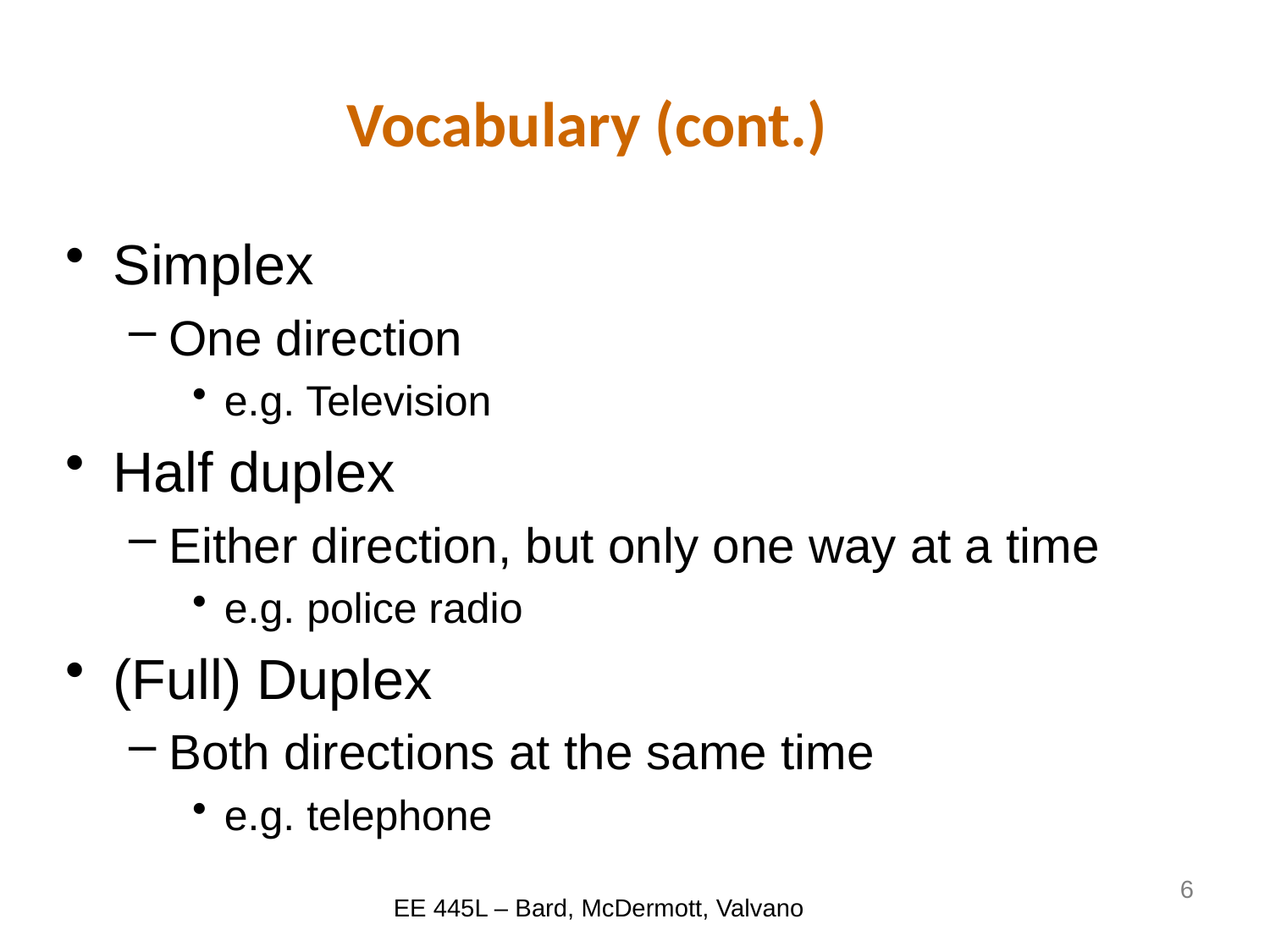

# Vocabulary (cont.)
Simplex
One direction
e.g. Television
Half duplex
Either direction, but only one way at a time
e.g. police radio
(Full) Duplex
Both directions at the same time
e.g. telephone
6
EE 445L – Bard, McDermott, Valvano